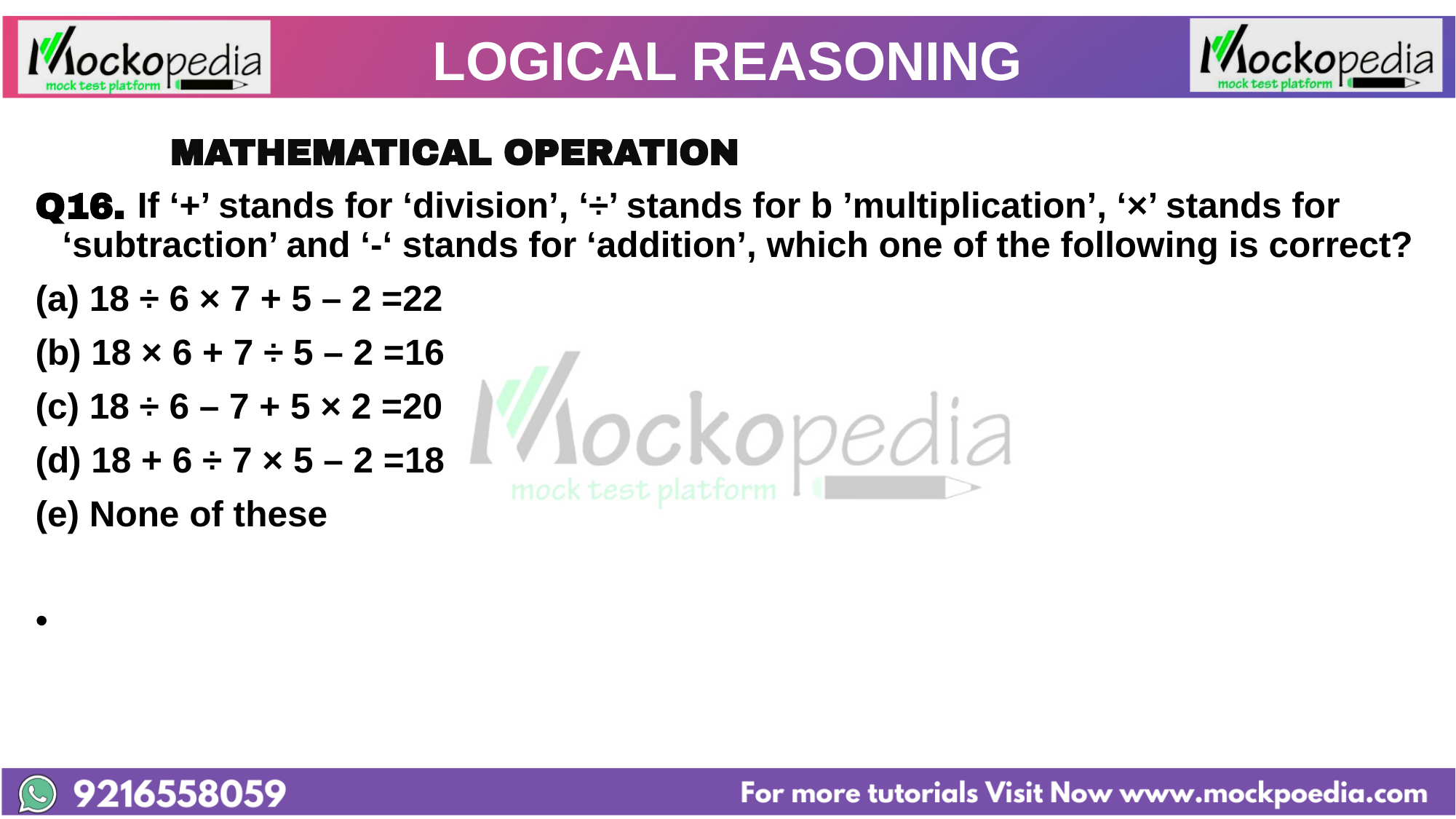

# LOGICAL REASONING
		 	MATHEMATICAL OPERATION
Q16. If ‘+’ stands for ‘division’, ‘÷’ stands for b ’multiplication’, ‘×’ stands for ‘subtraction’ and ‘-‘ stands for ‘addition’, which one of the following is correct?
18 ÷ 6 × 7 + 5 – 2 =22
(b) 18 × 6 + 7 ÷ 5 – 2 =16
(c) 18 ÷ 6 – 7 + 5 × 2 =20
(d) 18 + 6 ÷ 7 × 5 – 2 =18
(e) None of these